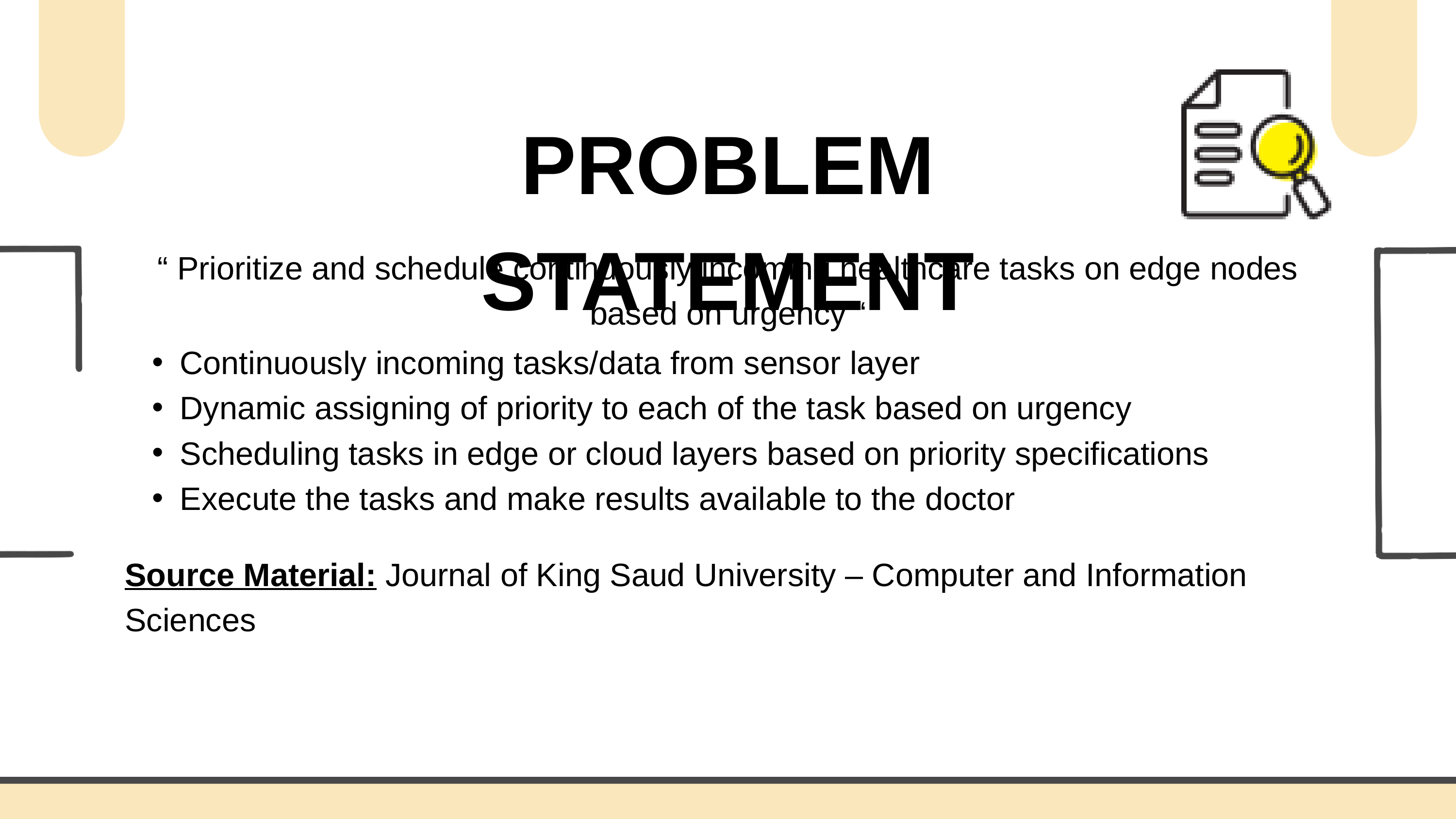

PROBLEM STATEMENT
“ Prioritize and schedule continuously incoming healthcare tasks on edge nodes based on urgency “

Continuously incoming tasks/data from sensor layer
Dynamic assigning of priority to each of the task based on urgency
Scheduling tasks in edge or cloud layers based on priority specifications
Execute the tasks and make results available to the doctor
Source Material: Journal of King Saud University – Computer and Information Sciences